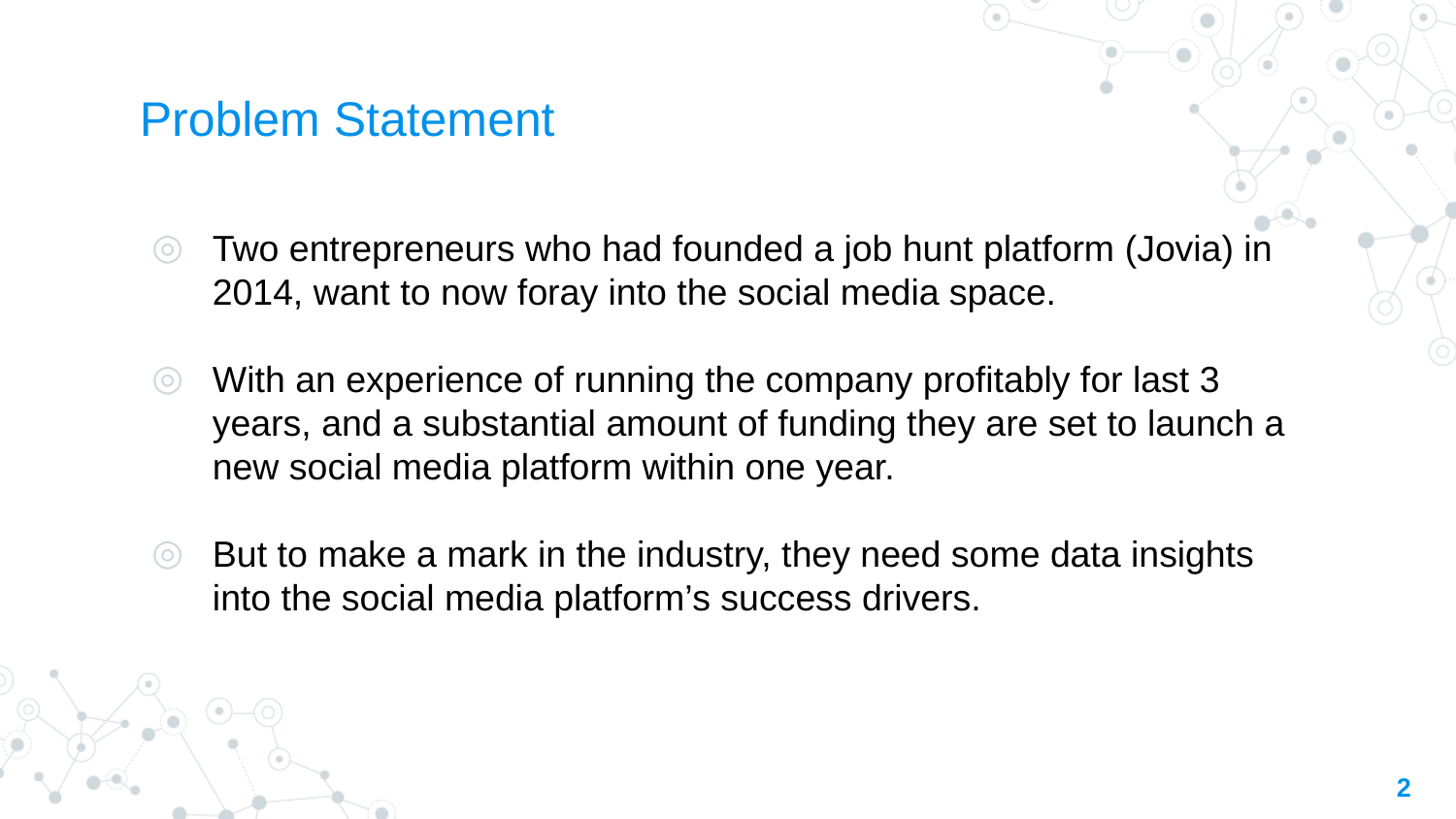

# Problem Statement
Two entrepreneurs who had founded a job hunt platform (Jovia) in 2014, want to now foray into the social media space.

With an experience of running the company profitably for last 3 years, and a substantial amount of funding they are set to launch a new social media platform within one year.

But to make a mark in the industry, they need some data insights into the social media platform’s success drivers.
2